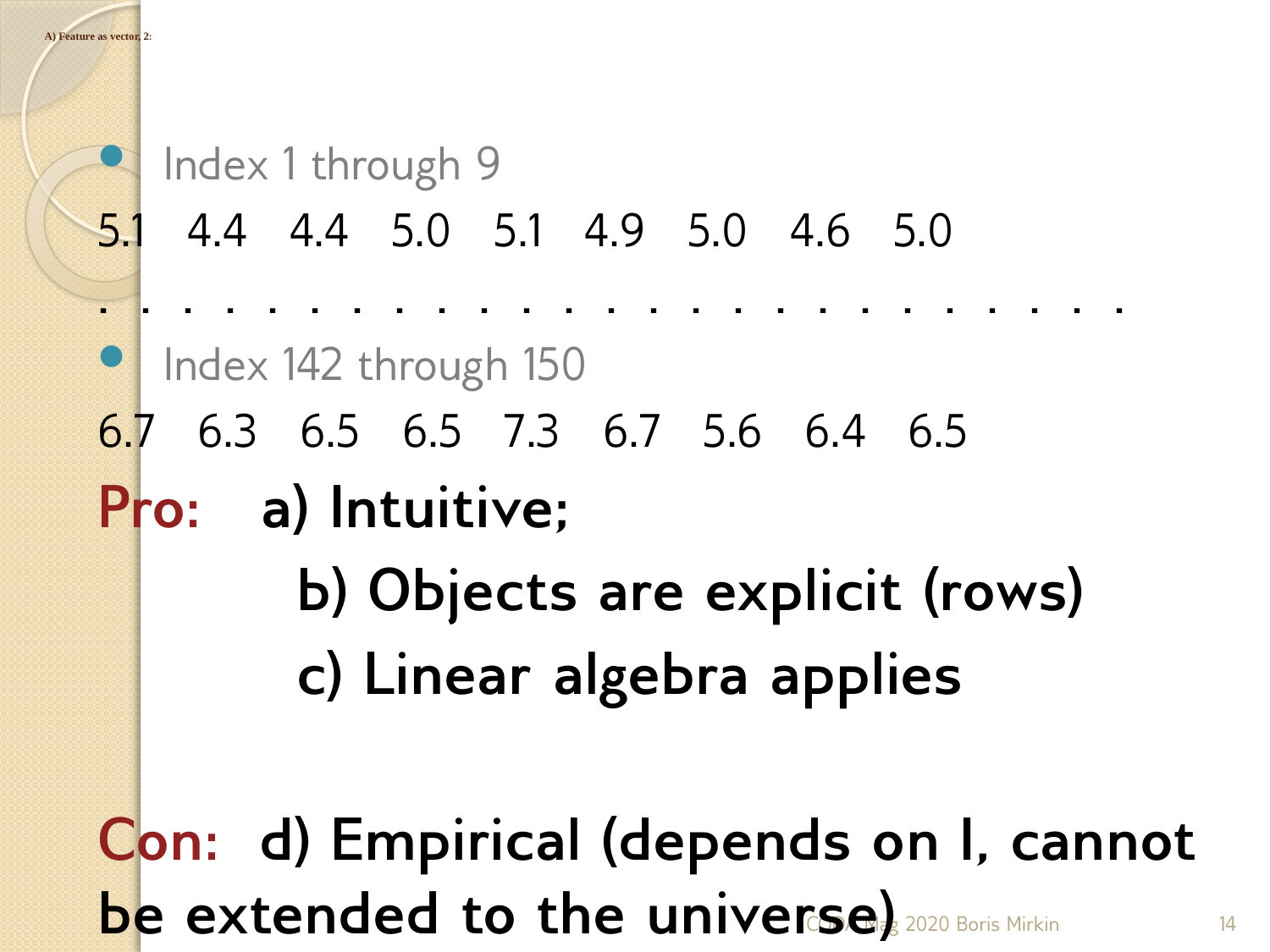

# A) Feature as vector, 2:
  Index 1 through 9
5.1   4.4   4.4   5.0   5.1   4.9   5.0   4.6   5.0
.  .  .  .  .  .  .  .  .  .  .  .  .  .  .  .  .  .  .  .  .  .  .  .  .
  Index 142 through 150
6.7   6.3   6.5   6.5   7.3   6.7   5.6   6.4   6.5
Pro:   a) Intuitive;
          b) Objects are explicit (rows)
          c) Linear algebra applies

Con:  d) Empirical (depends on I, cannot be extended to the universe)
CODA Mag 2020 Boris Mirkin
14